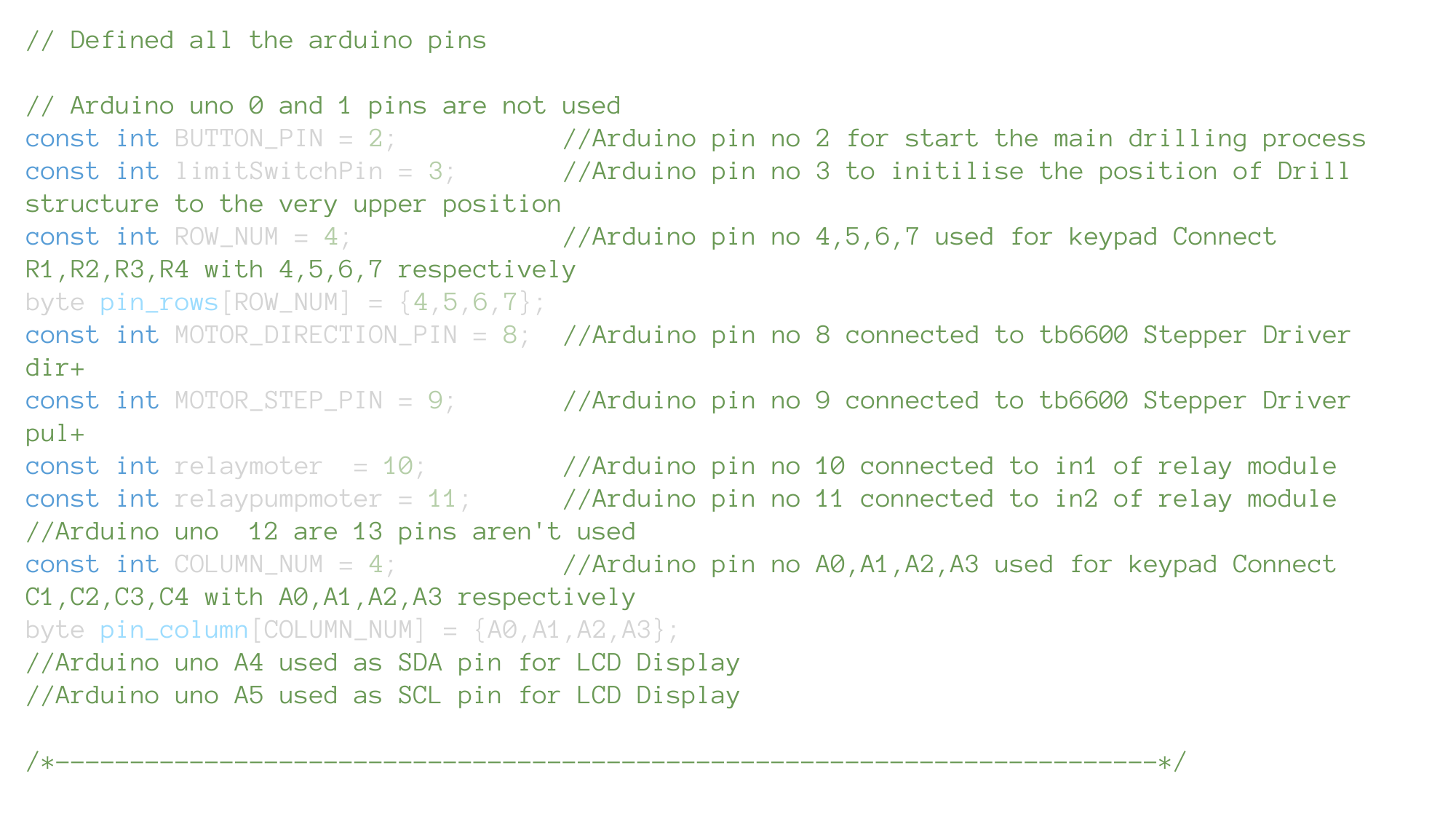

// Defined all the arduino pins
// Arduino uno 0 and 1 pins are not used
const int BUTTON_PIN = 2;           //Arduino pin no 2 for start the main drilling process
const int limitSwitchPin = 3;       //Arduino pin no 3 to initilise the position of Drill structure to the very upper position
const int ROW_NUM = 4;              //Arduino pin no 4,5,6,7 used for keypad Connect R1,R2,R3,R4 with 4,5,6,7 respectively
byte pin_rows[ROW_NUM] = {4,5,6,7};
const int MOTOR_DIRECTION_PIN = 8;  //Arduino pin no 8 connected to tb6600 Stepper Driver dir+
const int MOTOR_STEP_PIN = 9;       //Arduino pin no 9 connected to tb6600 Stepper Driver pul+
const int relaymoter  = 10;         //Arduino pin no 10 connected to in1 of relay module
const int relaypumpmoter = 11;      //Arduino pin no 11 connected to in2 of relay module
//Arduino uno  12 are 13 pins aren't used
const int COLUMN_NUM = 4;           //Arduino pin no A0,A1,A2,A3 used for keypad Connect C1,C2,C3,C4 with A0,A1,A2,A3 respectively
byte pin_column[COLUMN_NUM] = {A0,A1,A2,A3};
//Arduino uno A4 used as SDA pin for LCD Display
//Arduino uno A5 used as SCL pin for LCD Display
/*--------------------------------------------------------------------------*/